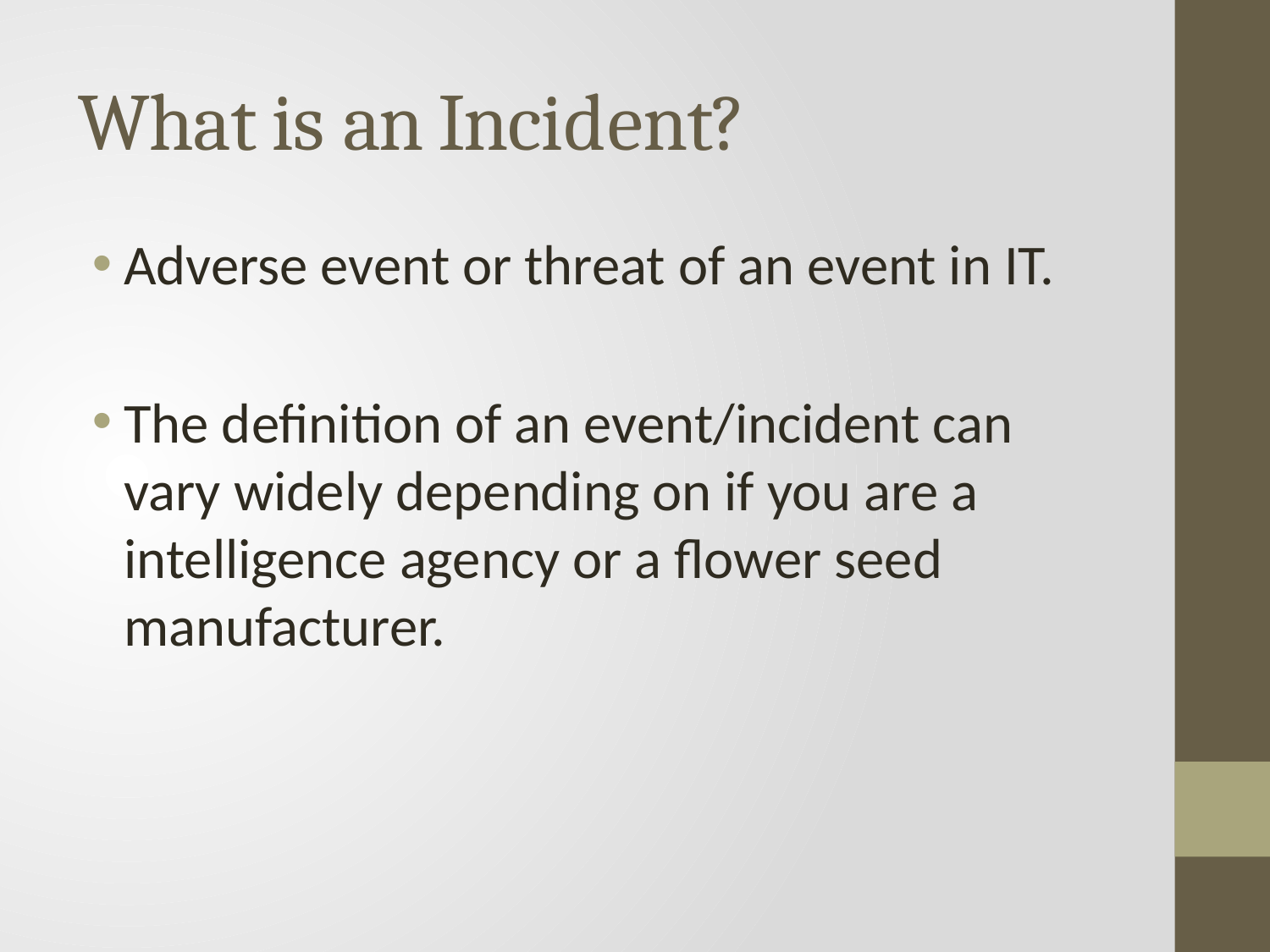

# What is an Incident?
Adverse event or threat of an event in IT.

The definition of an event/incident can vary widely depending on if you are a intelligence agency or a flower seed manufacturer.